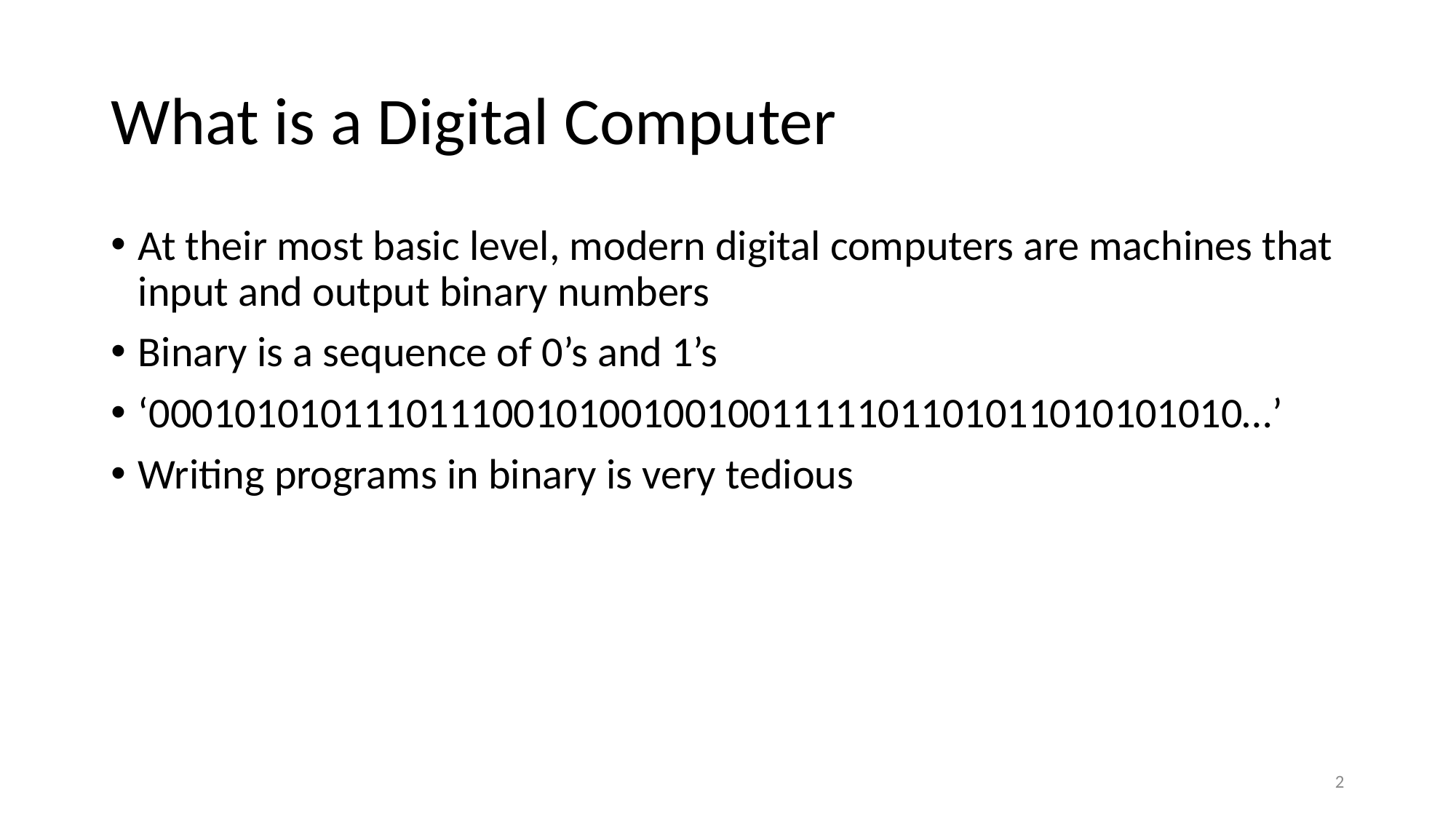

# What is a Digital Computer
At their most basic level, modern digital computers are machines that input and output binary numbers
Binary is a sequence of 0’s and 1’s
‘000101010111011100101001001001111101101011010101010…’
Writing programs in binary is very tedious

2